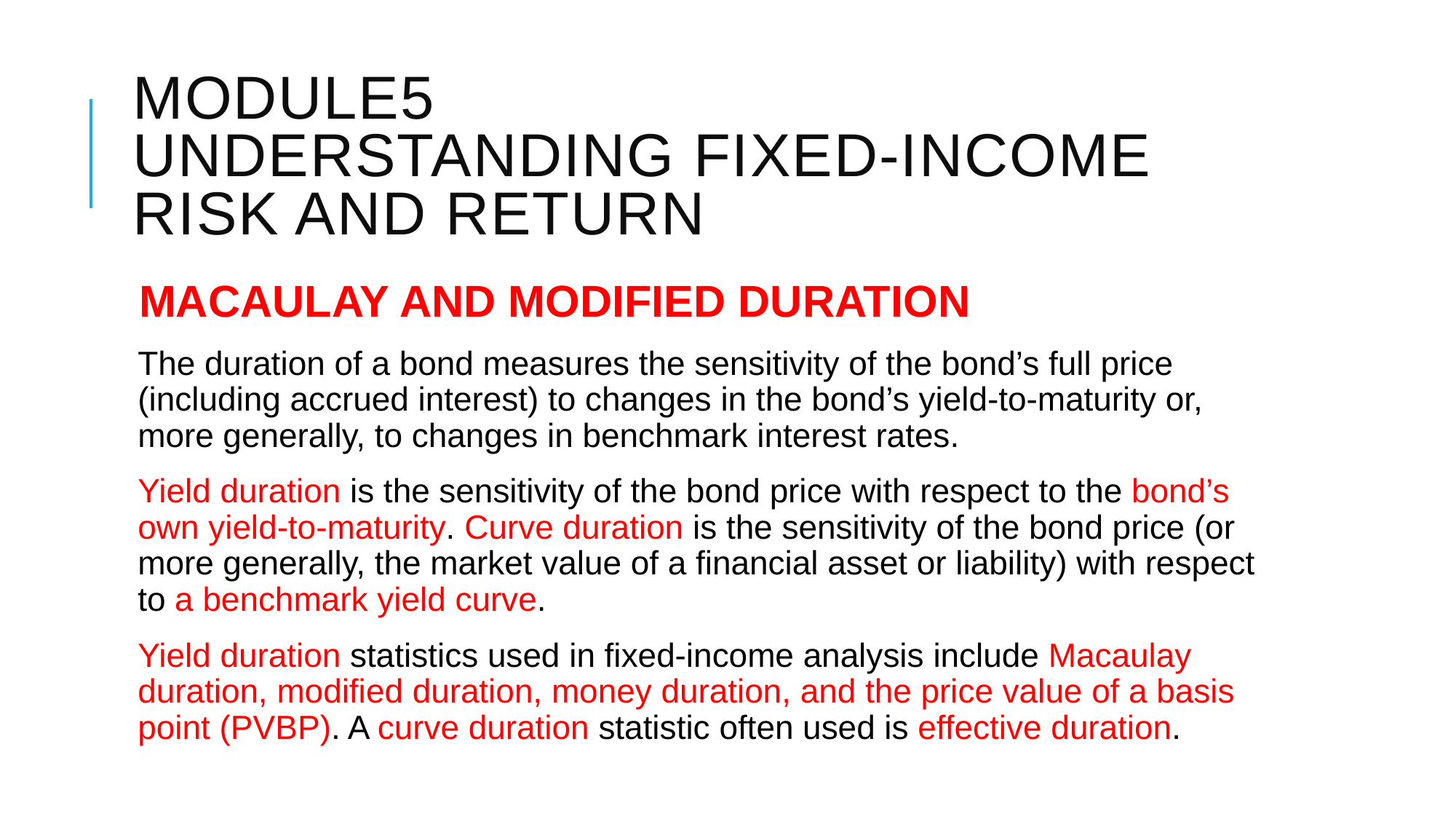

# Module5 Understanding Fixed-Income Risk and Return
MACAULAY AND MODIFIED DURATION
The duration of a bond measures the sensitivity of the bond’s full price (including accrued interest) to changes in the bond’s yield-to-maturity or, more generally, to changes in benchmark interest rates.
Yield duration is the sensitivity of the bond price with respect to the bond’s own yield-to-maturity. Curve duration is the sensitivity of the bond price (or more generally, the market value of a financial asset or liability) with respect to a benchmark yield curve.
Yield duration statistics used in fixed-income analysis include Macaulay duration, modified duration, money duration, and the price value of a basis point (PVBP). A curve duration statistic often used is effective duration.